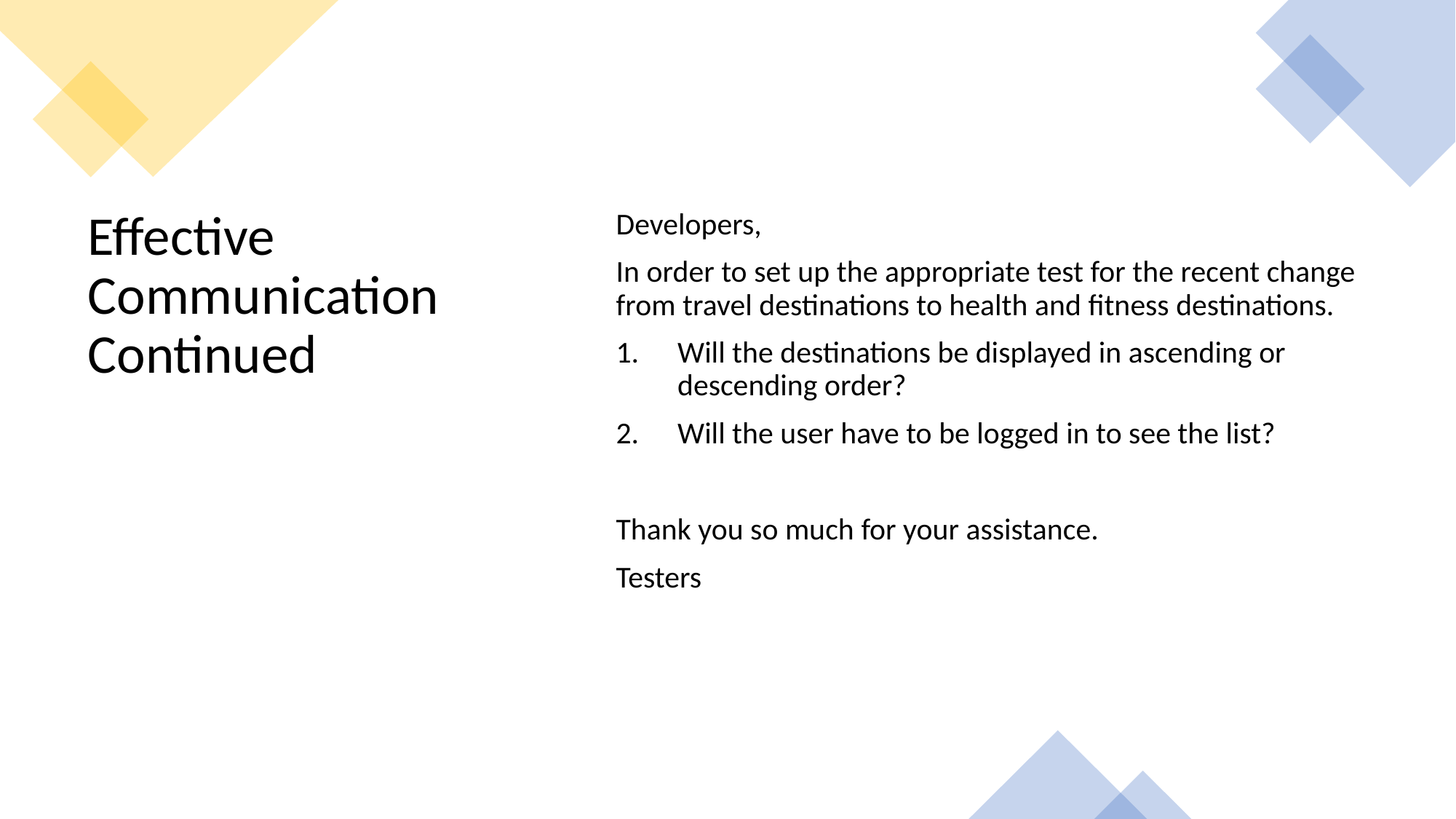

Developers,
In order to set up the appropriate test for the recent change from travel destinations to health and fitness destinations.
Will the destinations be displayed in ascending or descending order?
Will the user have to be logged in to see the list?

Thank you so much for your assistance.
Testers
# Effective Communication Continued